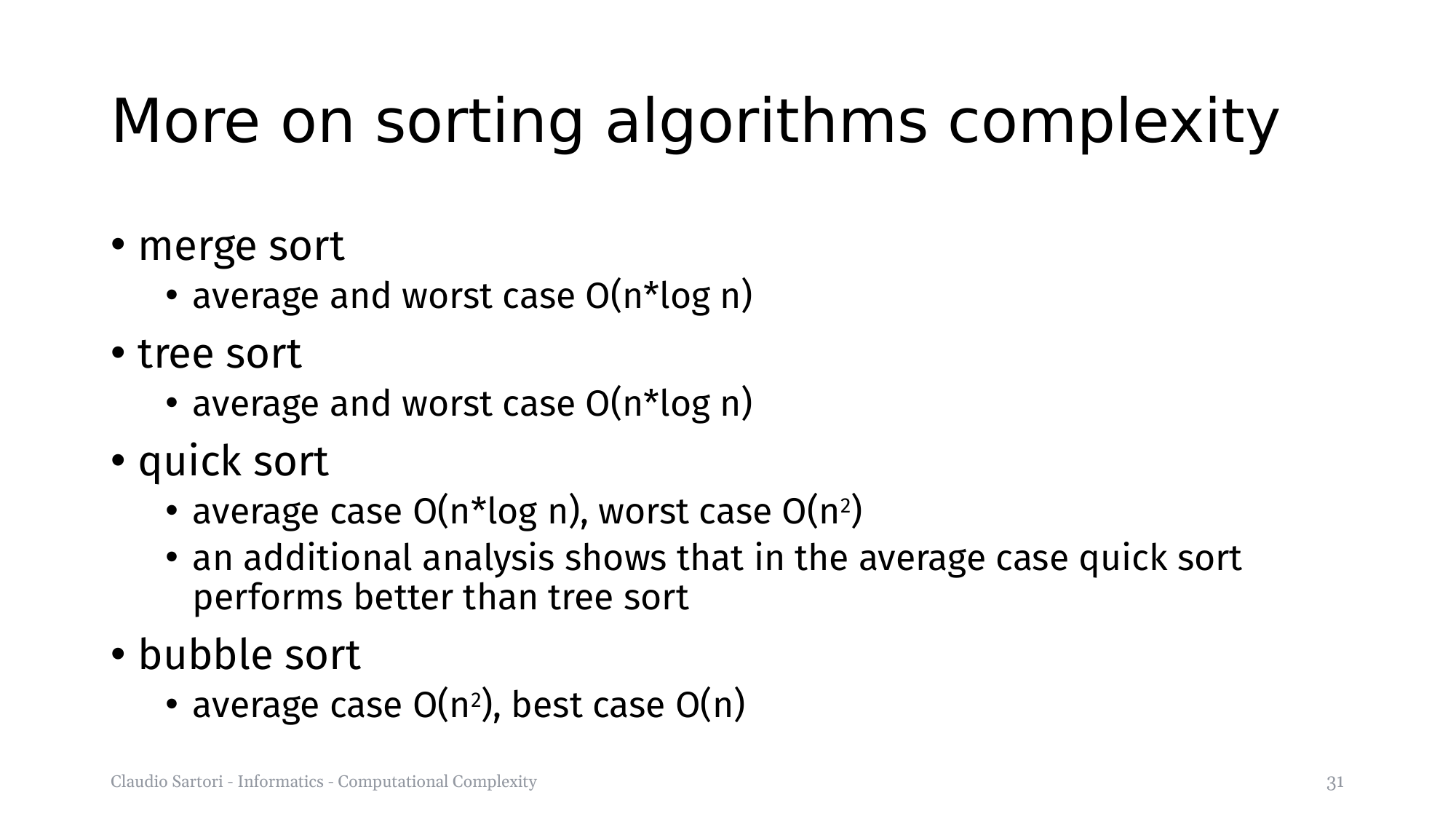

# More on sorting algorithms complexity
merge sort
average and worst case O(n*log n)
tree sort
average and worst case O(n*log n)
quick sort
average case O(n*log n), worst case O(n2)
an additional analysis shows that in the average case quick sort performs better than tree sort
bubble sort
average case O(n2), best case O(n)

Claudio Sartori - Informatics - Computational Complexity
31